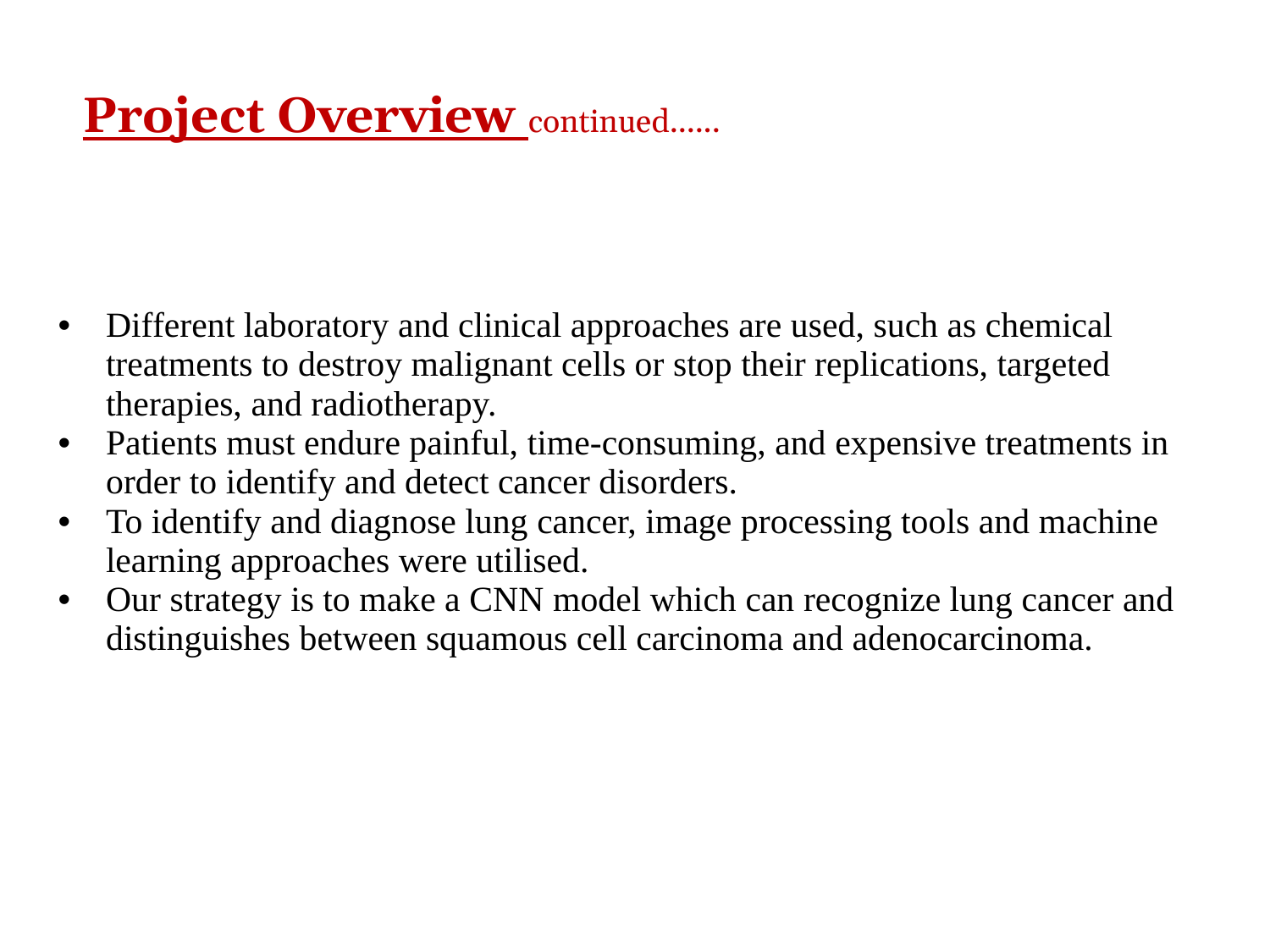

Project Overview continued......

Different laboratory and clinical approaches are used, such as chemical    treatments to destroy malignant cells or stop their replications, targeted therapies, and radiotherapy.
Patients must endure painful, time-consuming, and expensive treatments in order to identify and detect cancer disorders.
To identify and diagnose lung cancer, image processing tools and machine learning approaches were utilised.
Our strategy is to make a CNN model which can recognize lung cancer and distinguishes between squamous cell carcinoma and adenocarcinoma.